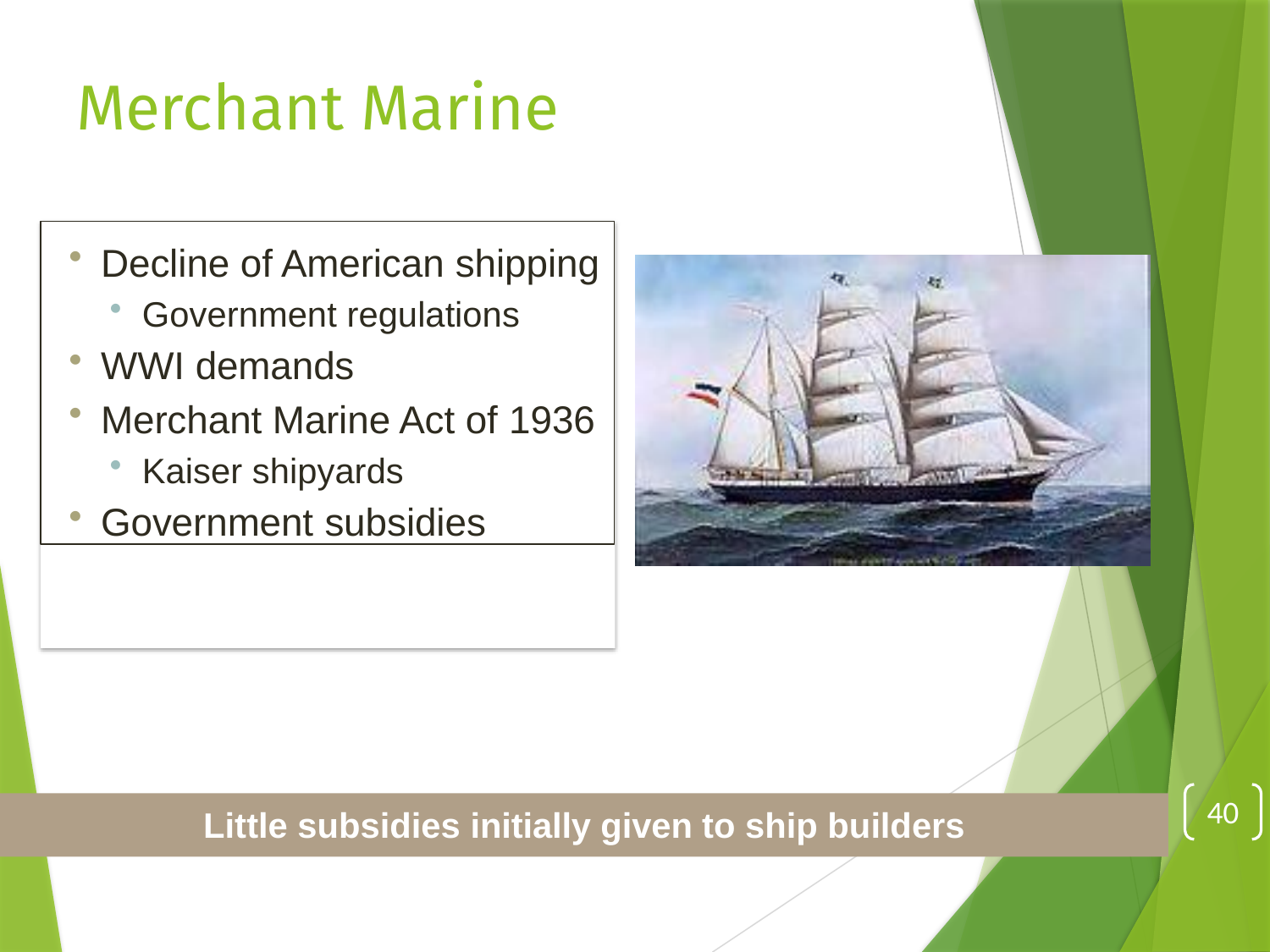

# Merchant Marine

Decline of American shipping
Government regulations
WWI demands
Merchant Marine Act of 1936
Kaiser shipyards
Government subsidies

40

Little subsidies initially given to ship builders